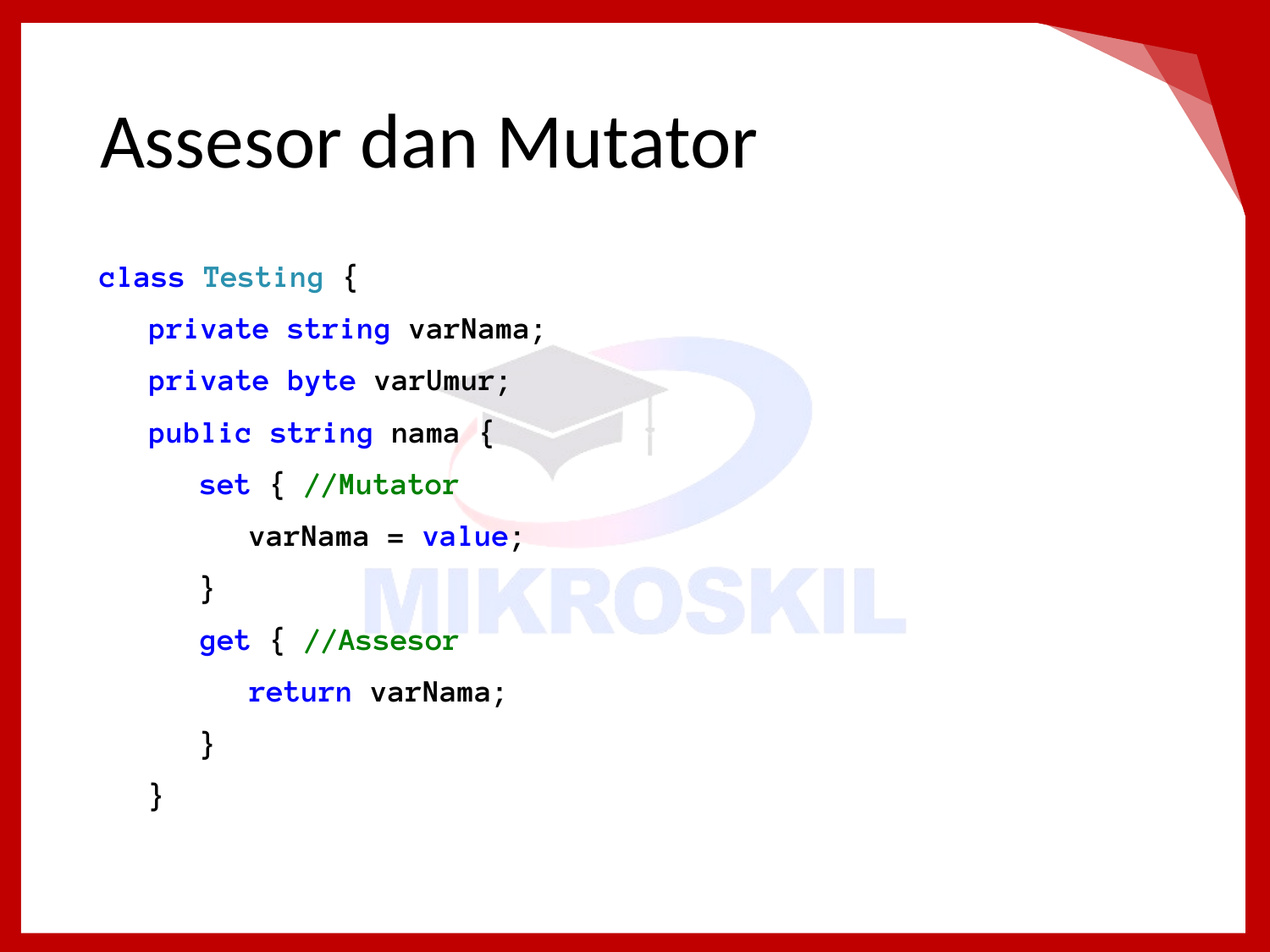

# Assesor dan Mutator
class Testing {
private string varNama;
private byte varUmur;
public string nama {
set { //Mutator
varNama = value;
}
get { //Assesor
return varNama;
}
}